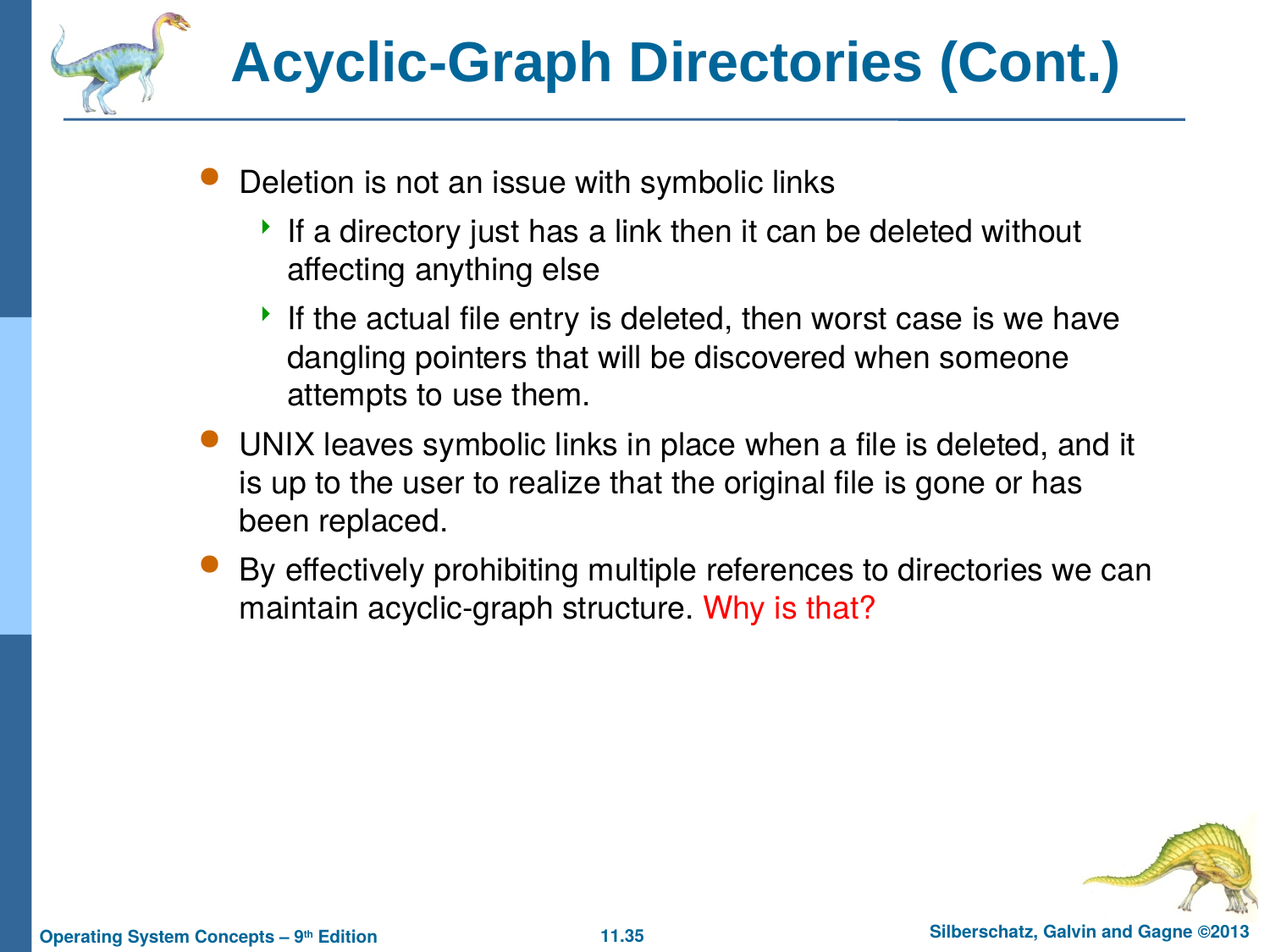

# Acyclic-Graph Directories (Cont.)
Deletion is not an issue with symbolic links
If a directory just has a link then it can be deleted without affecting anything else
If the actual file entry is deleted, then worst case is we have dangling pointers that will be discovered when someone attempts to use them.
UNIX leaves symbolic links in place when a file is deleted, and it is up to the user to realize that the original file is gone or has been replaced.
By effectively prohibiting multiple references to directories we can maintain acyclic-graph structure. Why is that?